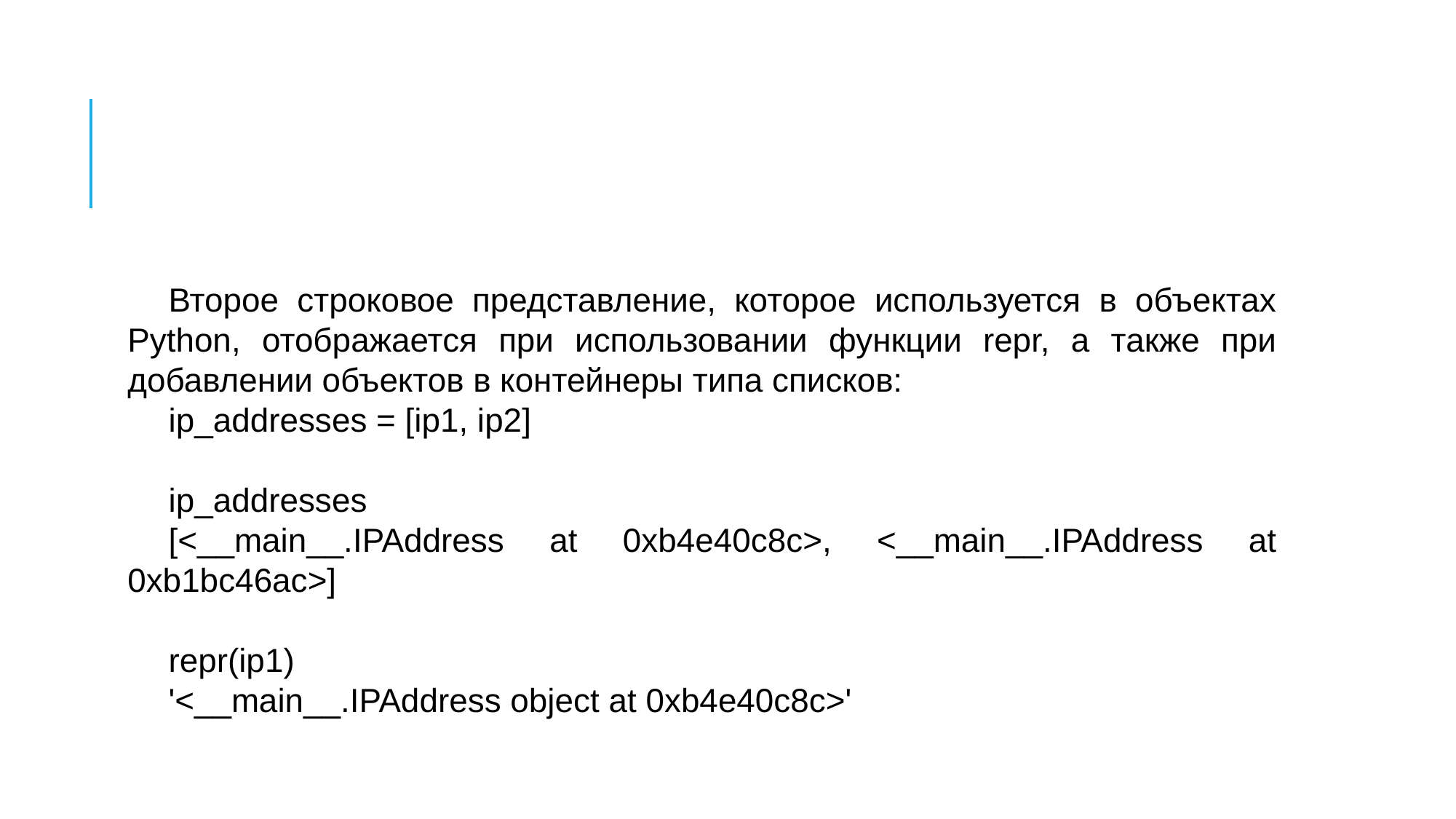

#
Второе строковое представление, которое используется в объектах Python, отображается при использовании функции repr, а также при добавлении объектов в контейнеры типа списков:
ip_addresses = [ip1, ip2]

ip_addresses
[<__main__.IPAddress at 0xb4e40c8c>, <__main__.IPAddress at 0xb1bc46ac>]

repr(ip1)
'<__main__.IPAddress object at 0xb4e40c8c>'